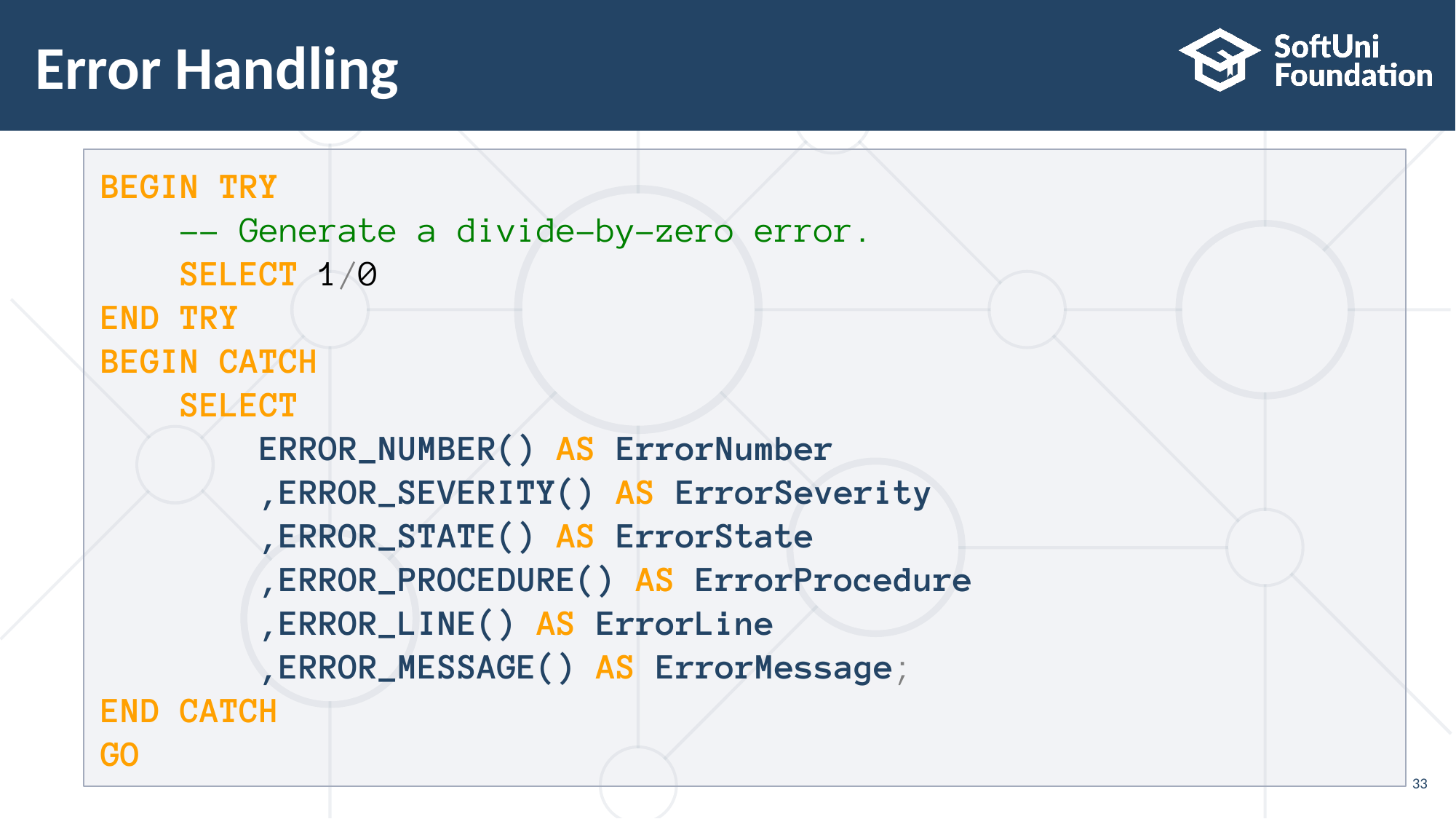

# Error Handling
BEGIN TRY
    -- Generate a divide-by-zero error.
    SELECT 1/0
END TRY
BEGIN CATCH
    SELECT
        ERROR_NUMBER() AS ErrorNumber
        ,ERROR_SEVERITY() AS ErrorSeverity
        ,ERROR_STATE() AS ErrorState
        ,ERROR_PROCEDURE() AS ErrorProcedure
        ,ERROR_LINE() AS ErrorLine
        ,ERROR_MESSAGE() AS ErrorMessage;
END CATCH
GO
33